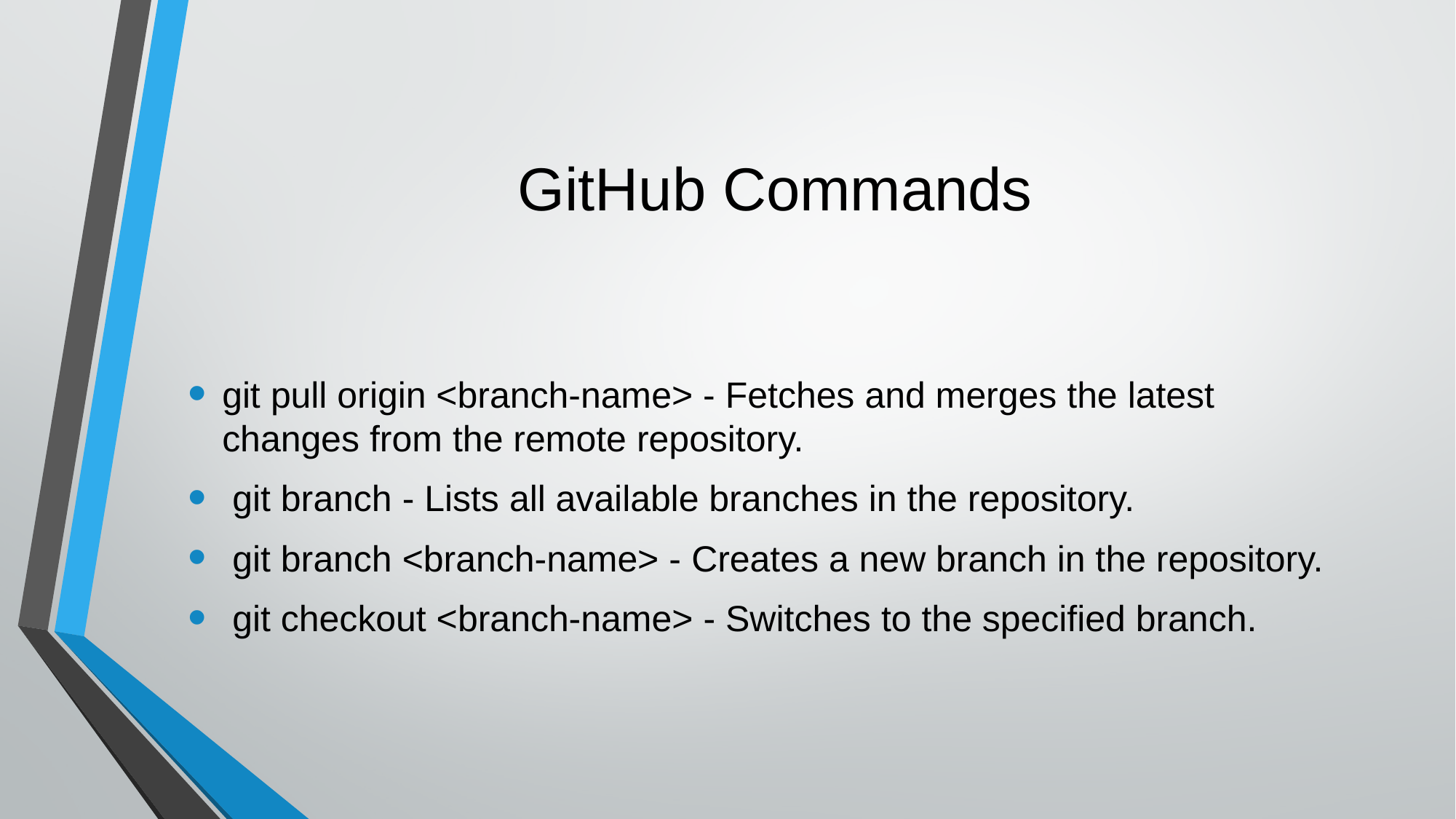

# GitHub Commands
git pull origin <branch-name> - Fetches and merges the latest changes from the remote repository.
 git branch - Lists all available branches in the repository.
 git branch <branch-name> - Creates a new branch in the repository.
 git checkout <branch-name> - Switches to the specified branch.